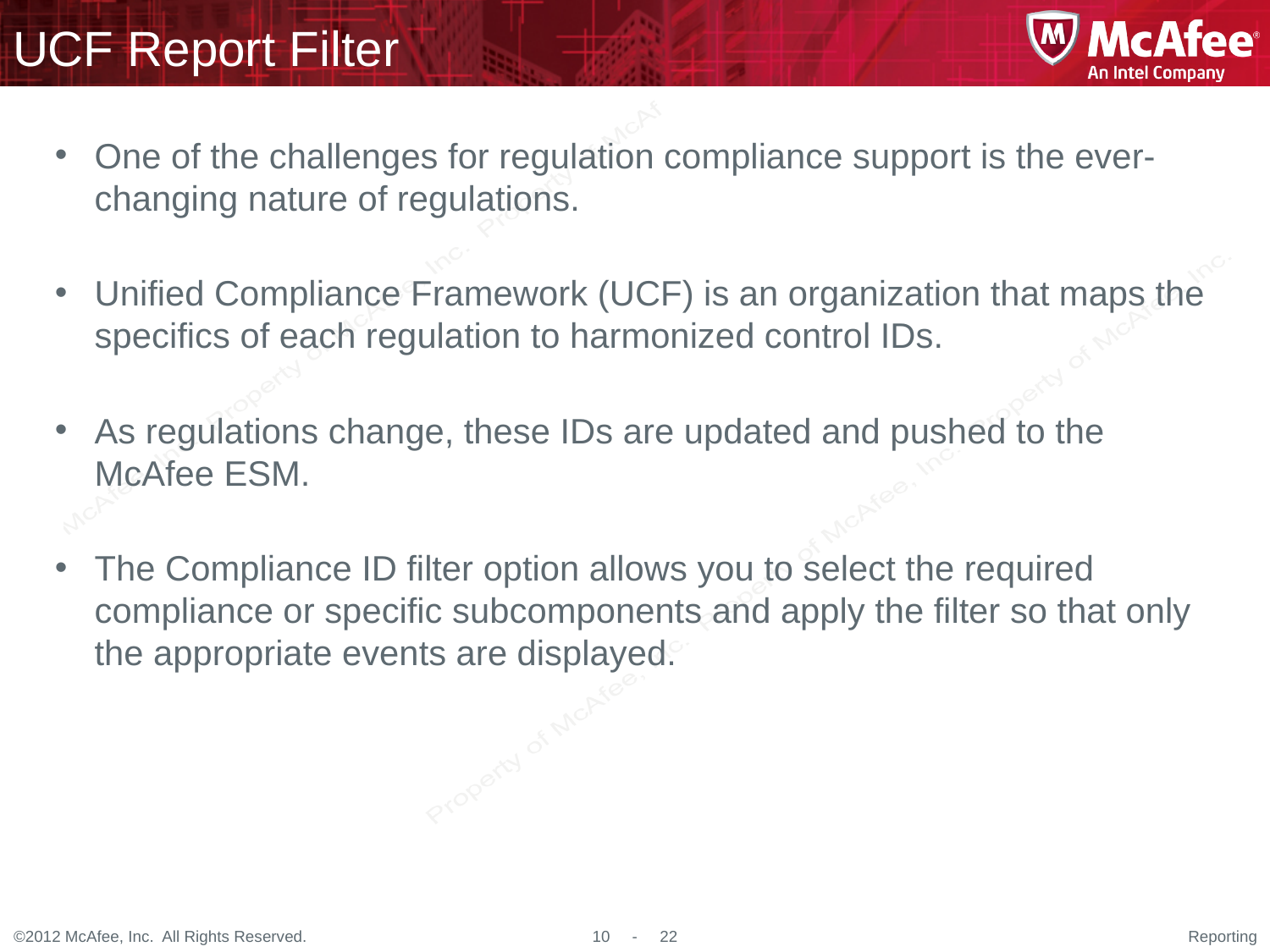

# UCF Report Filter
One of the challenges for regulation compliance support is the ever-changing nature of regulations.
Unified Compliance Framework (UCF) is an organization that maps the specifics of each regulation to harmonized control IDs.
As regulations change, these IDs are updated and pushed to the McAfee ESM.
The Compliance ID filter option allows you to select the required compliance or specific subcomponents and apply the filter so that only the appropriate events are displayed.
Reporting